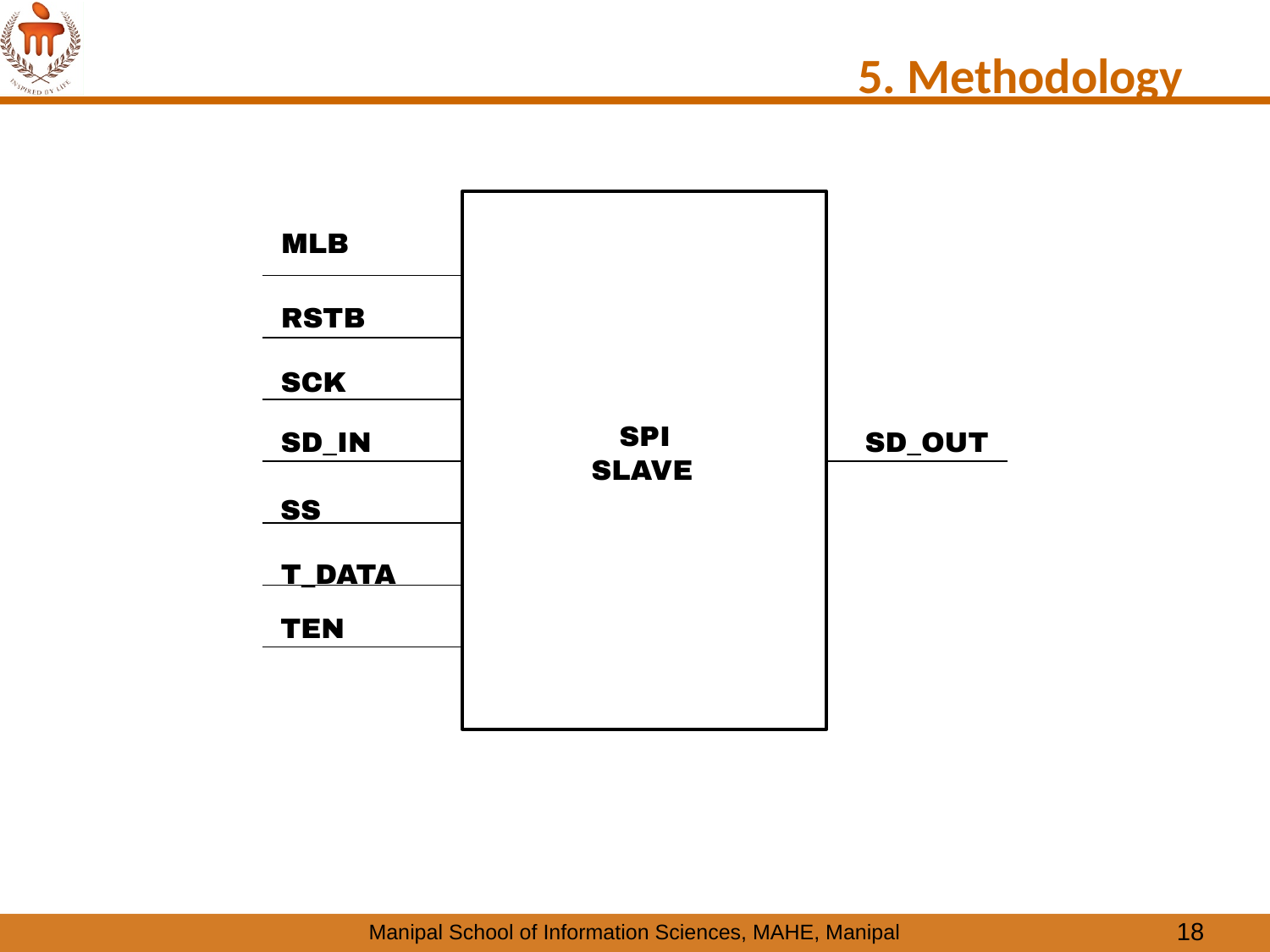

# 5. Methodology

MLB
RSTB
SCK
    SPI
 SLAVE
SD_IN
SD_OUT
SS
T_DATA
TEN
18